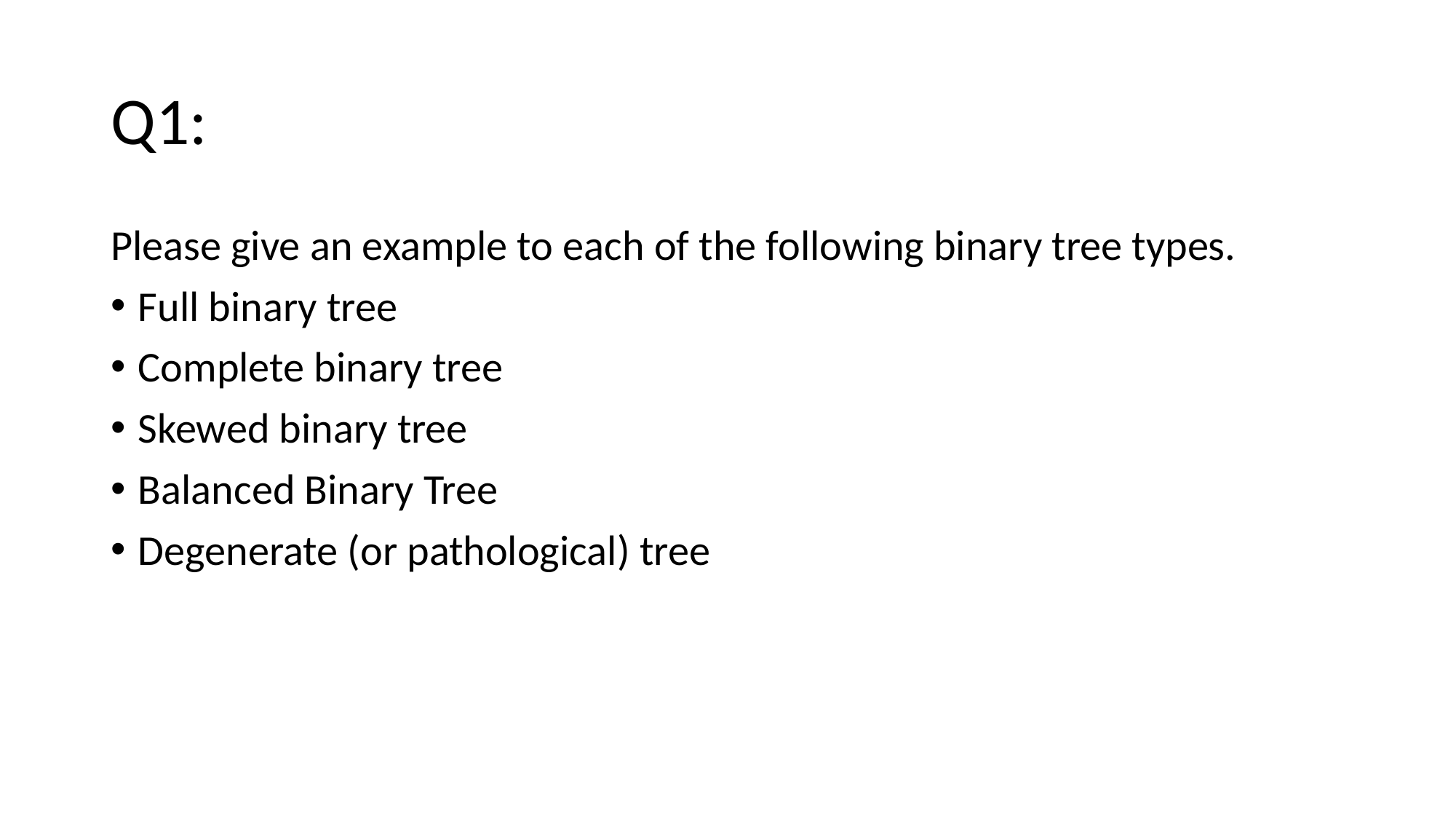

# Q1:
Please give an example to each of the following binary tree types.
Full binary tree
Complete binary tree
Skewed binary tree
Balanced Binary Tree
Degenerate (or pathological) tree